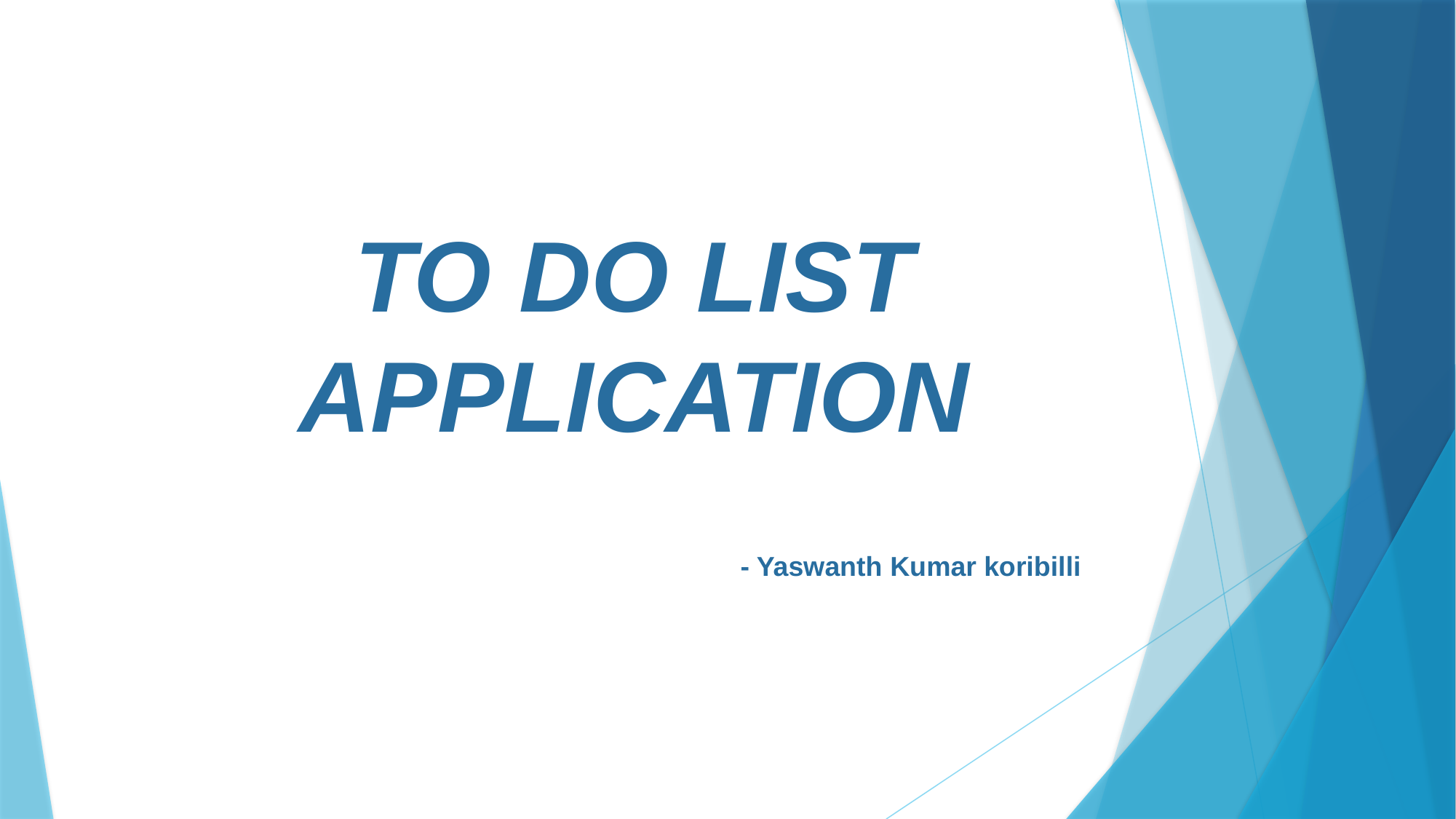

TO DO LIST APPLICATION
 - Yaswanth Kumar koribilli